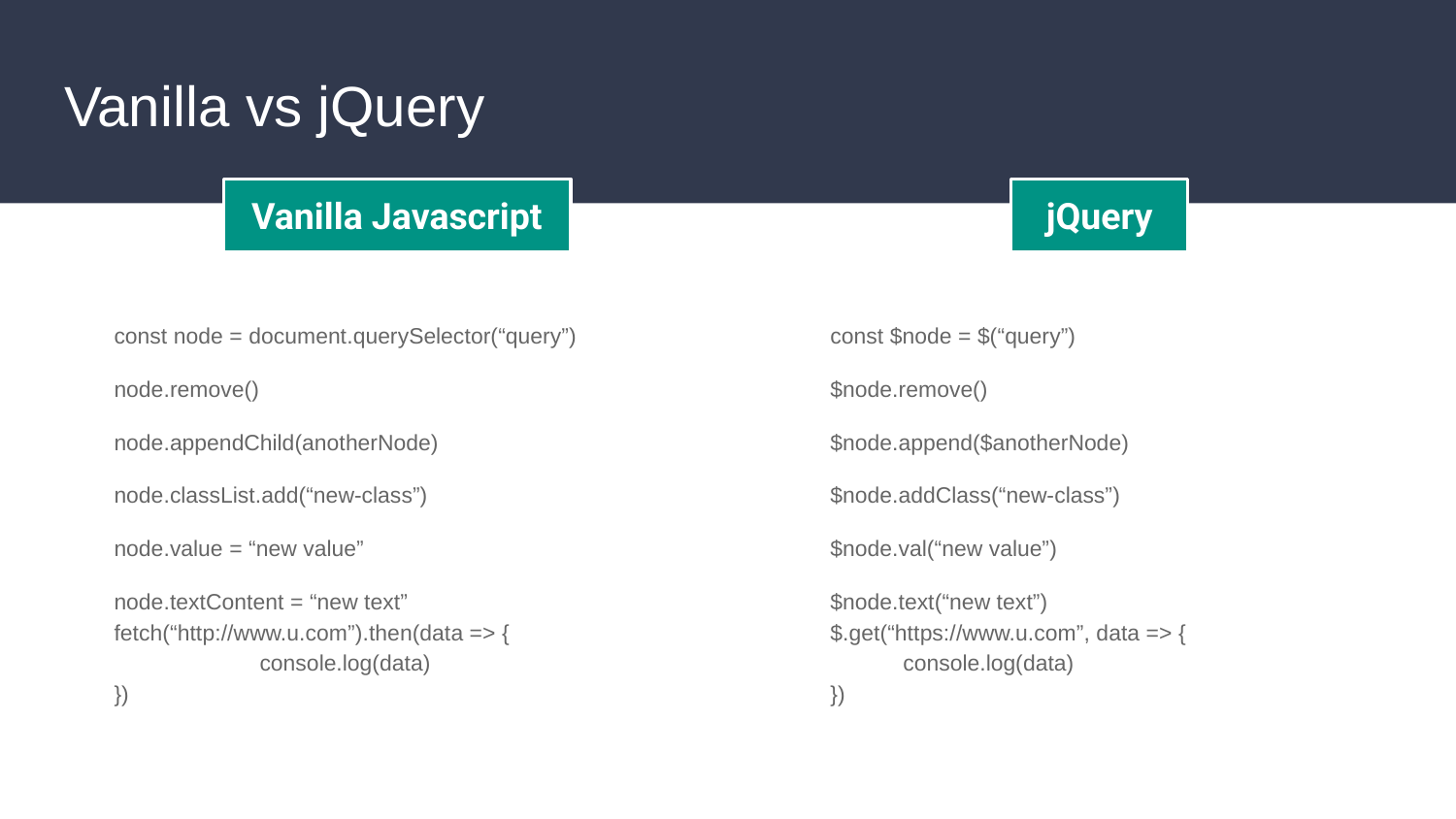

# Vanilla vs jQuery
Vanilla Javascript
jQuery
const node = document.querySelector(“query”)
node.remove()
node.appendChild(anotherNode)
node.classList.add(“new-class”)
node.value = “new value”
node.textContent = “new text”
fetch(“http://www.u.com”).then(data => {
	console.log(data)
})
const $node = $(“query”)
$node.remove()
$node.append($anotherNode)
$node.addClass(“new-class”)
$node.val(“new value”)
$node.text(“new text”)
$.get(“https://www.u.com”, data => {
console.log(data)
})